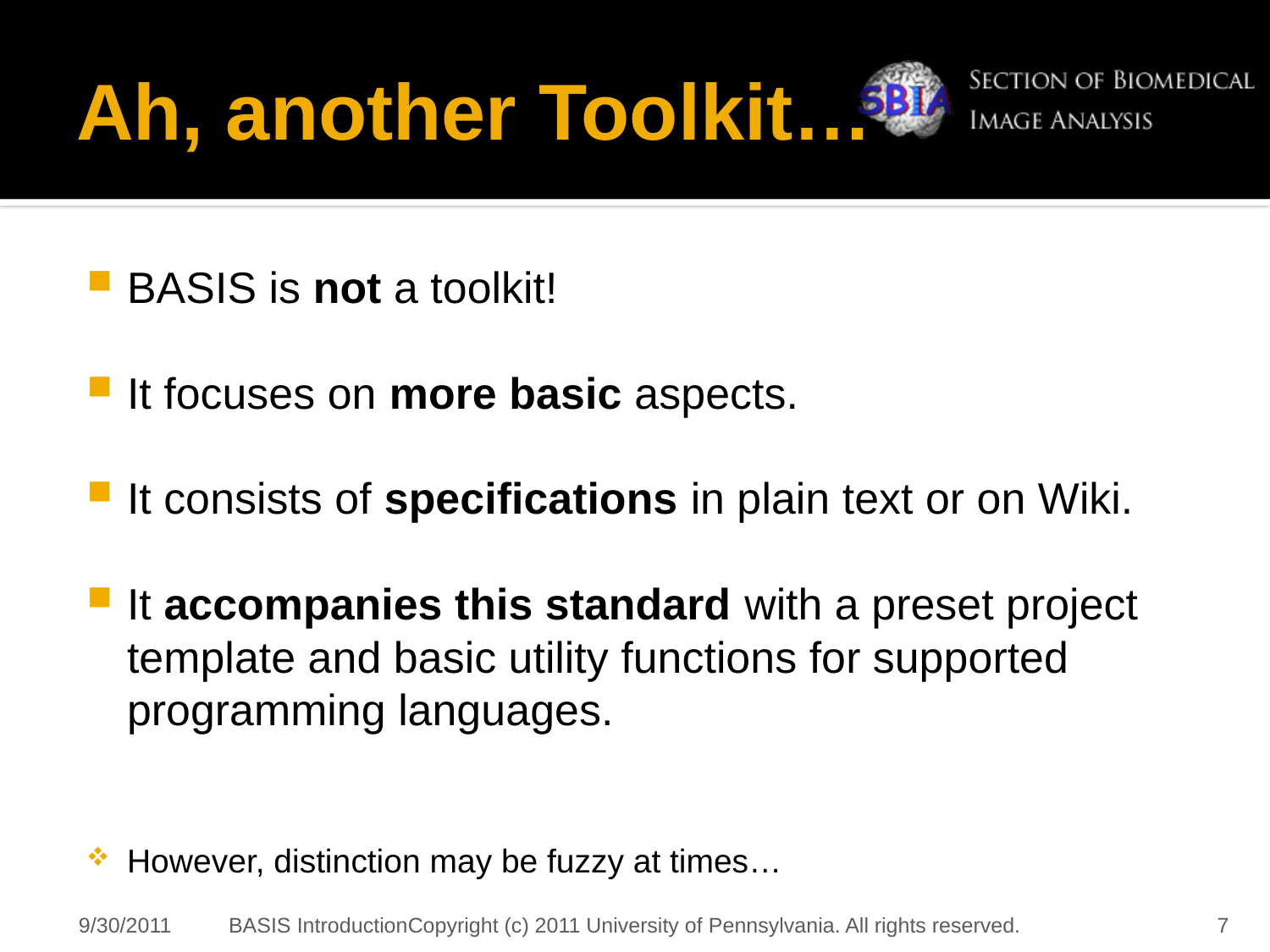

# Ah, another Toolkit…
BASIS is not a toolkit!

It focuses on more basic aspects.

It consists of specifications in plain text or on Wiki.

It accompanies this standard with a preset project template and basic utility functions for supported programming languages.

However, distinction may be fuzzy at times…
9/30/2011
BASIS Introduction	Copyright (c) 2011 University of Pennsylvania. All rights reserved.
7